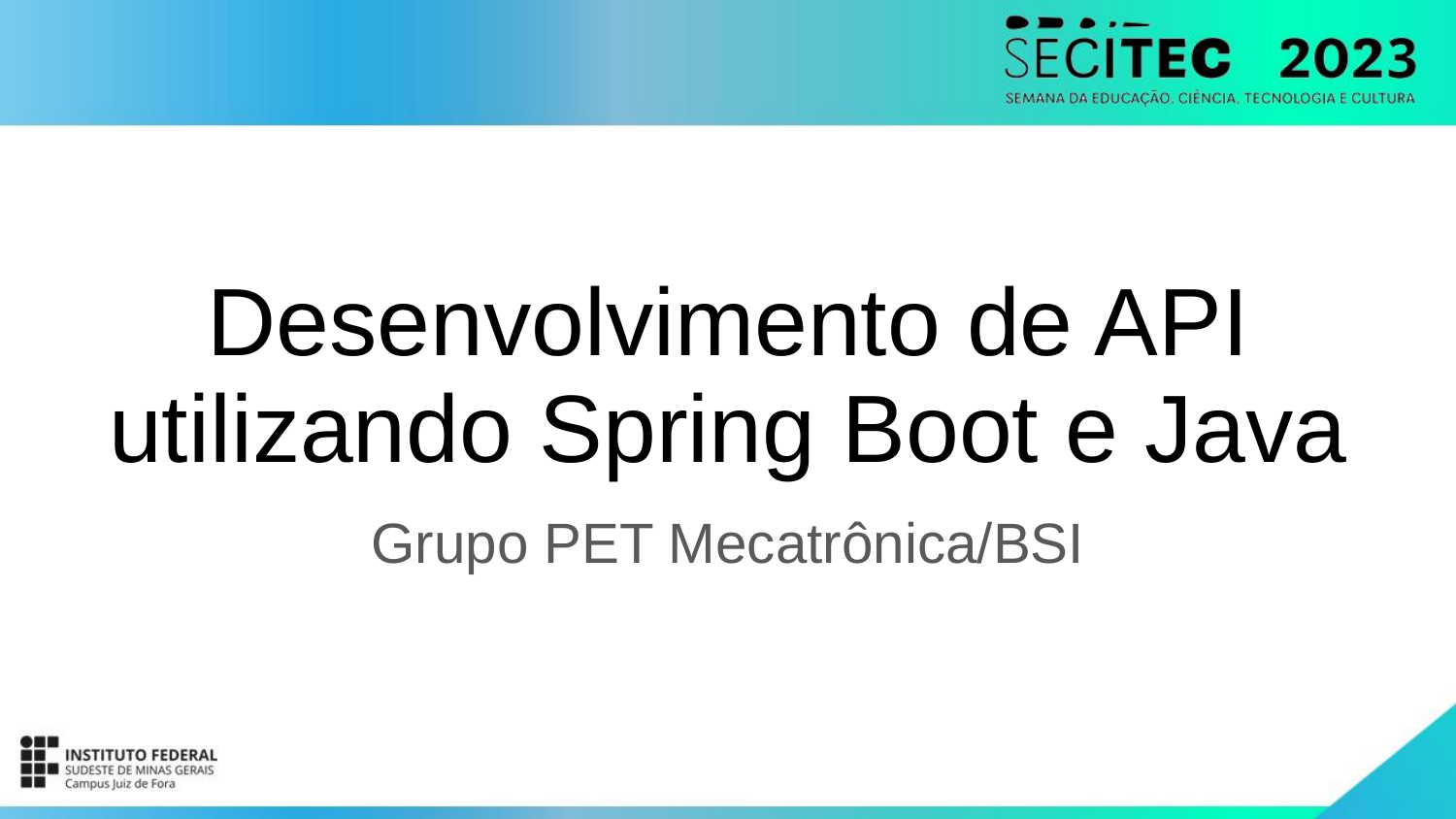

# Desenvolvimento de API utilizando Spring Boot e Java
Grupo PET Mecatrônica/BSI